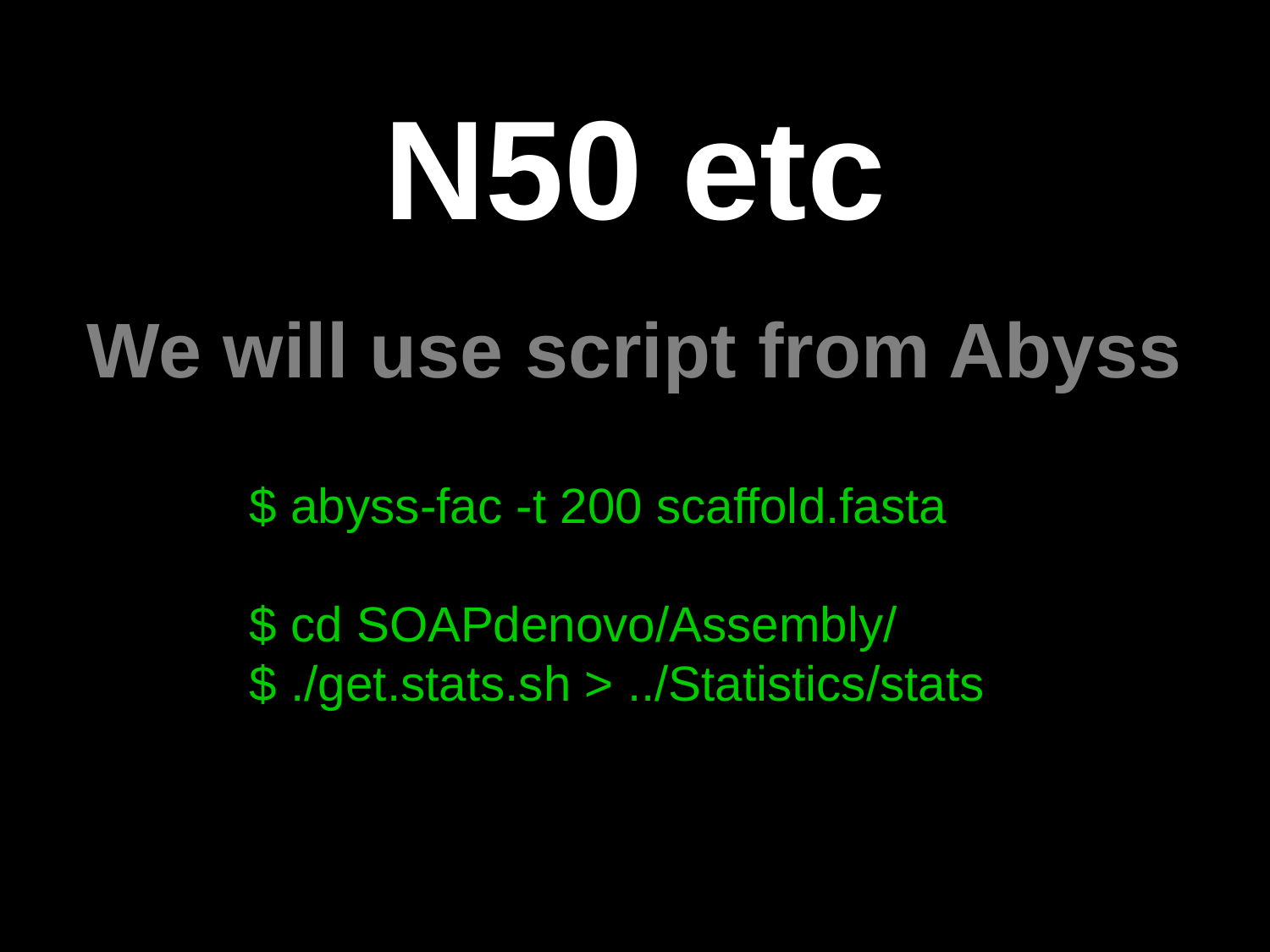

N50 etc
We will use script from Abyss
$ abyss-fac -t 200 scaffold.fasta

$ cd SOAPdenovo/Assembly/
$ ./get.stats.sh > ../Statistics/stats